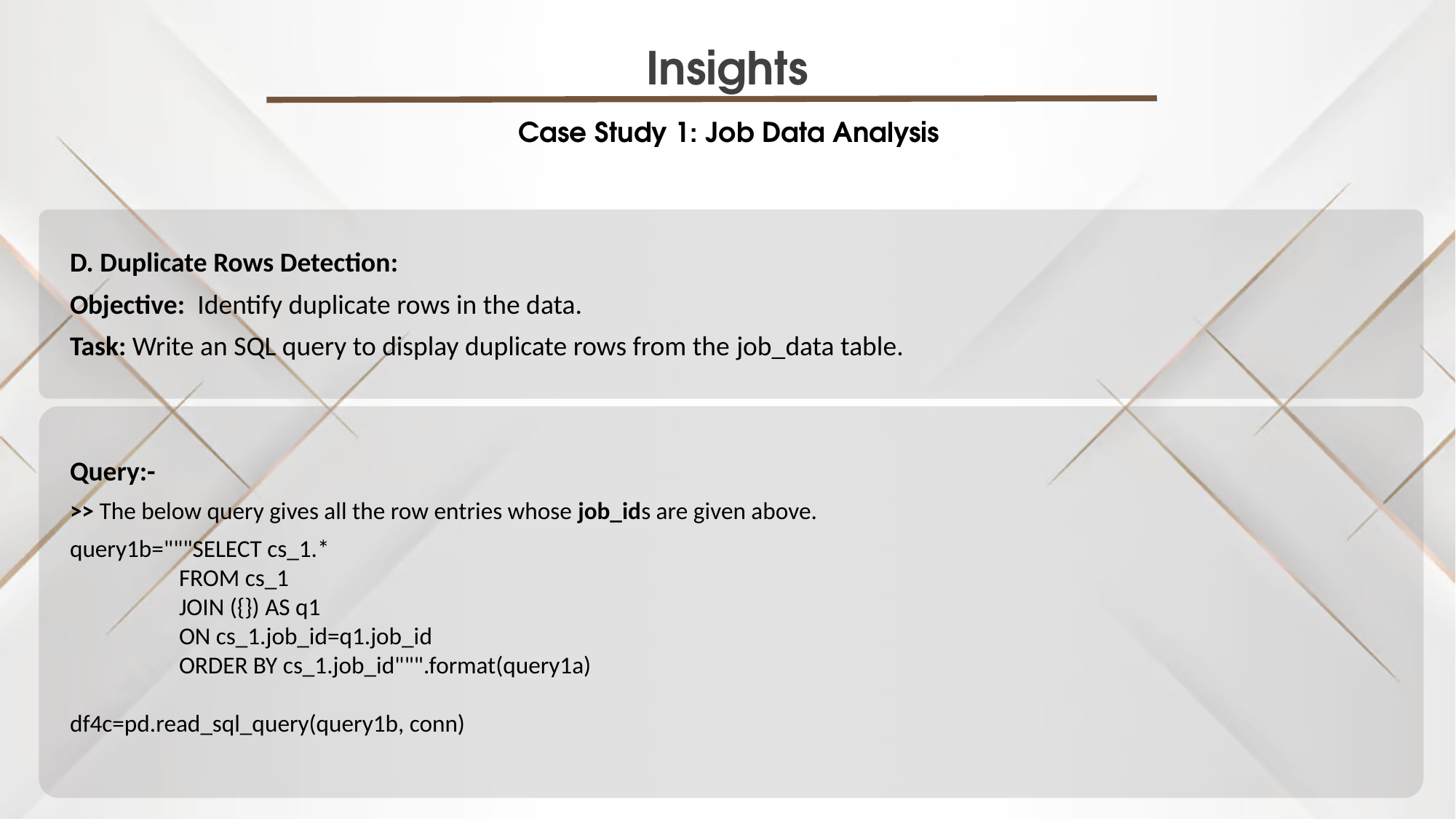

Insights
Case Study 1: Job Data Analysis

D. Duplicate Rows Detection:
Objective:  Identify duplicate rows in the data.
Task: Write an SQL query to display duplicate rows from the job_data table.

Query:-
>> The below query gives all the row entries whose job_ids are given above.
query1b="""SELECT cs_1.*
	FROM cs_1
	JOIN ({}) AS q1
	ON cs_1.job_id=q1.job_id
	ORDER BY cs_1.job_id""".format(query1a)

df4c=pd.read_sql_query(query1b, conn)